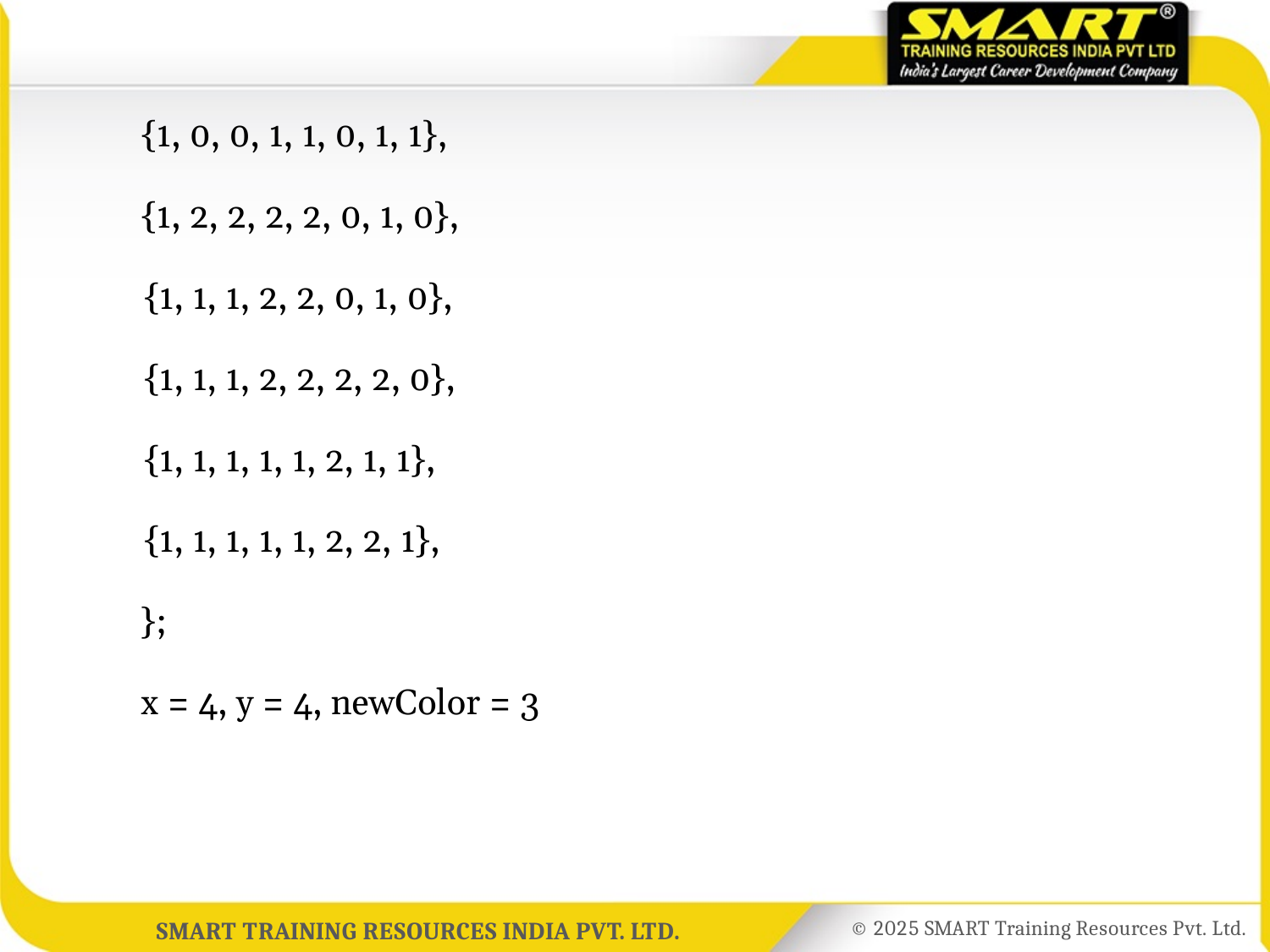

{1, 0, 0, 1, 1, 0, 1, 1},
	{1, 2, 2, 2, 2, 0, 1, 0},
        {1, 1, 1, 2, 2, 0, 1, 0},
        {1, 1, 1, 2, 2, 2, 2, 0},
        {1, 1, 1, 1, 1, 2, 1, 1},
        {1, 1, 1, 1, 1, 2, 2, 1},
	};
	x = 4, y = 4, newColor = 3